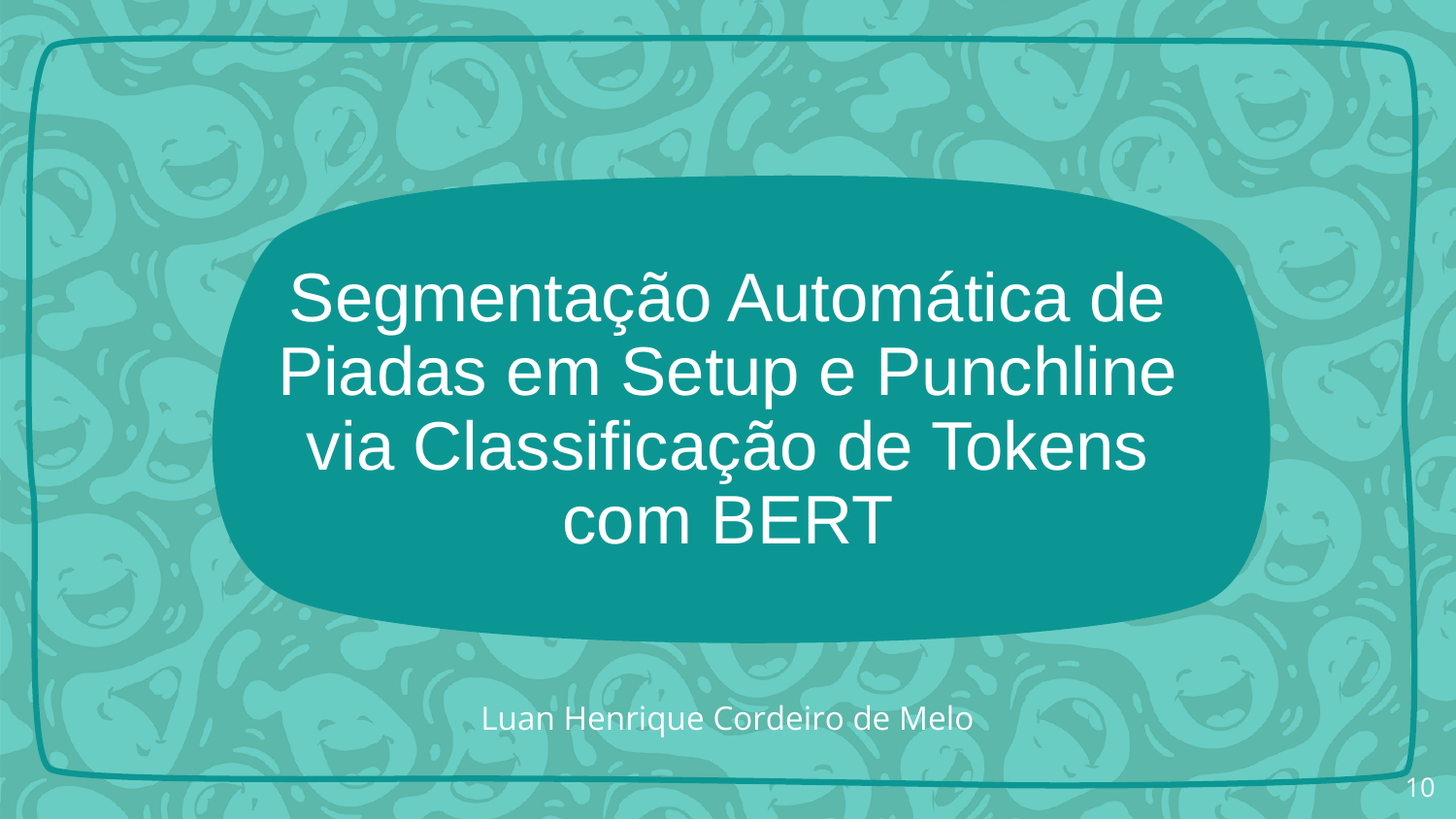

# Segmentação Automática de Piadas em Setup e Punchline via Classificação de Tokens com BERT
Luan Henrique Cordeiro de Melo
10